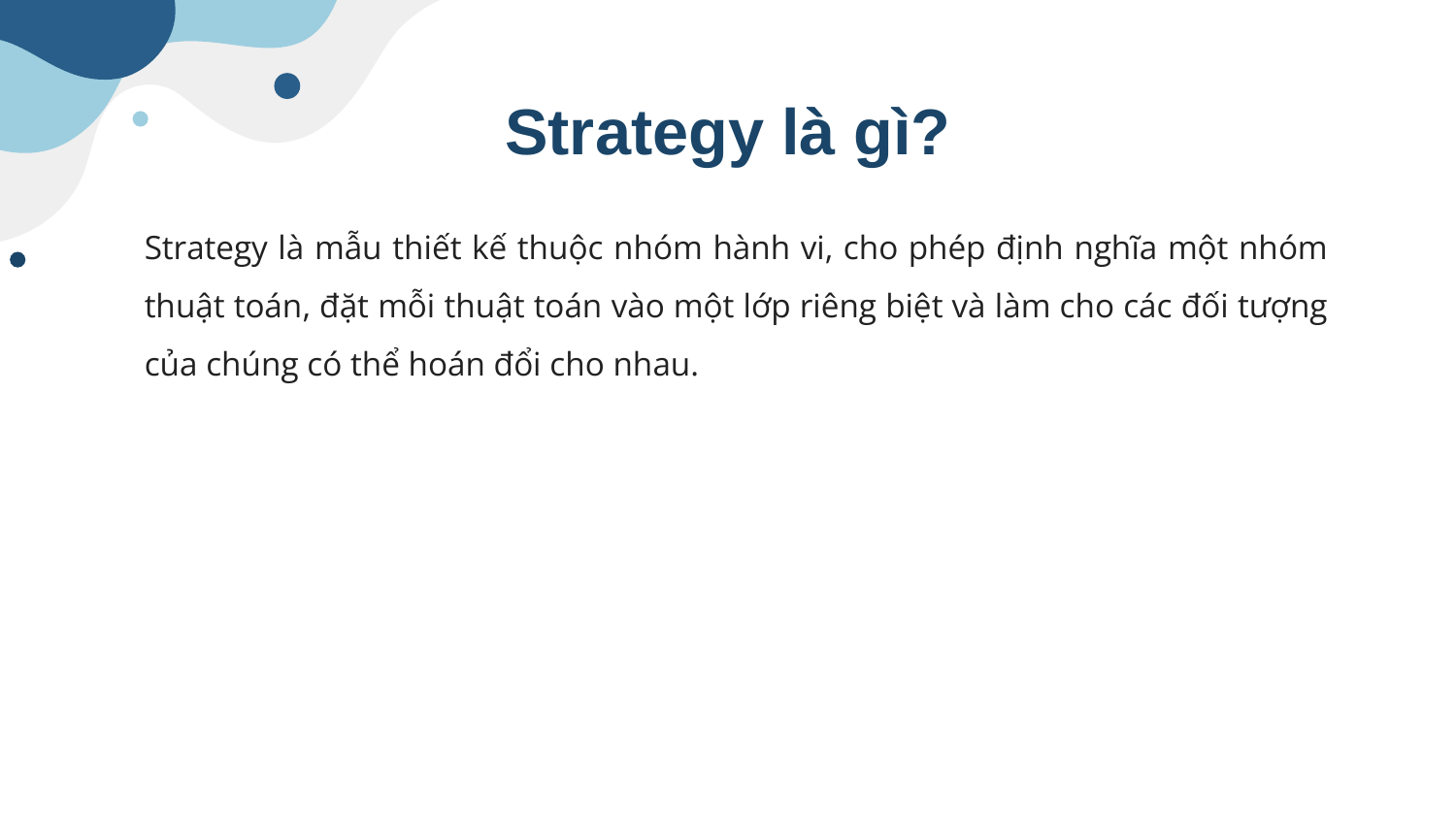

# Strategy là gì?
Strategy là mẫu thiết kế thuộc nhóm hành vi, cho phép định nghĩa một nhóm thuật toán, đặt mỗi thuật toán vào một lớp riêng biệt và làm cho các đối tượng của chúng có thể hoán đổi cho nhau.